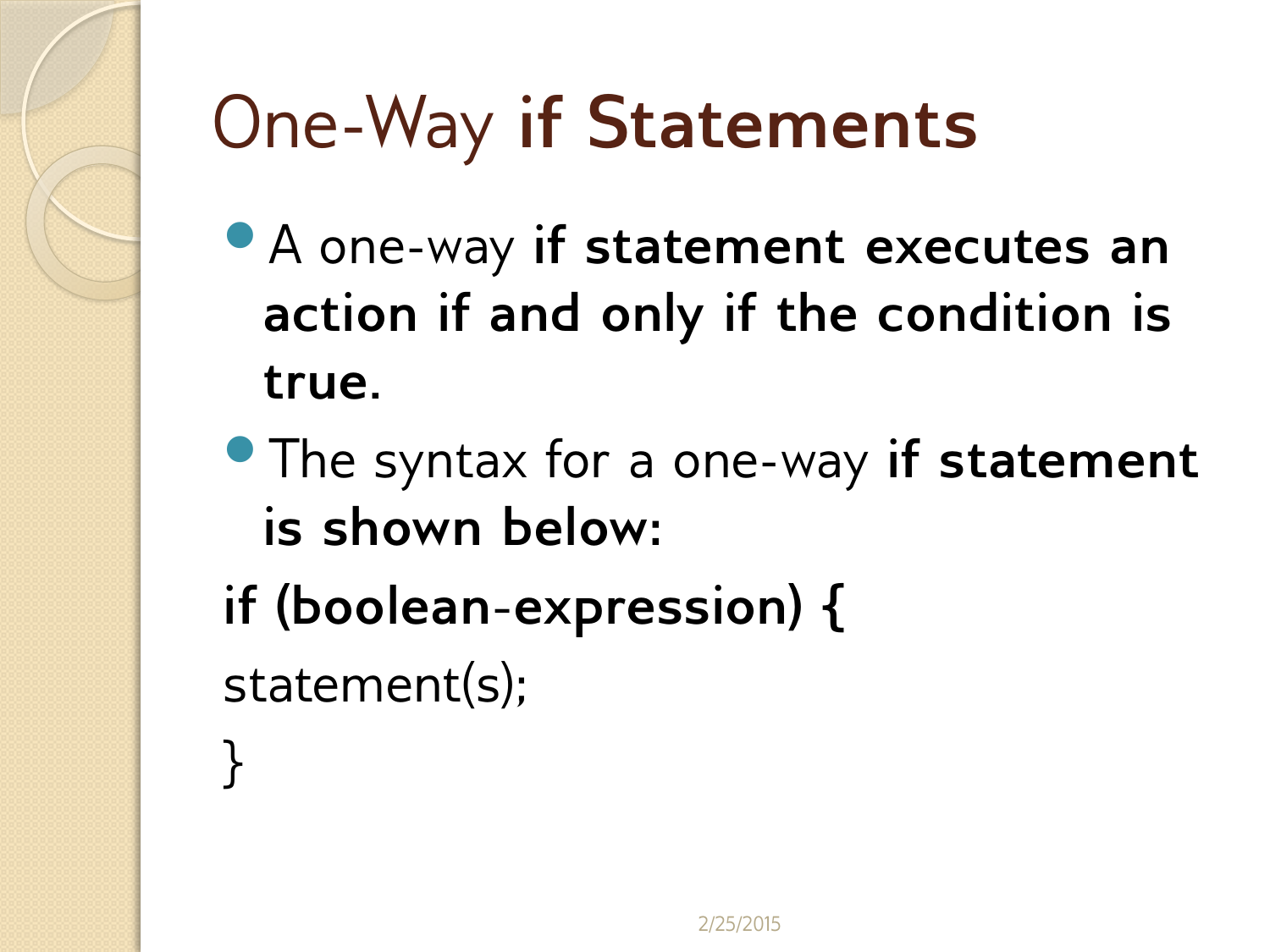

# One-Way if Statements
A one-way if statement executes an action if and only if the condition is true.
The syntax for a one-way if statement is shown below:
if (boolean-expression) {
statement(s);
}
2/25/2015